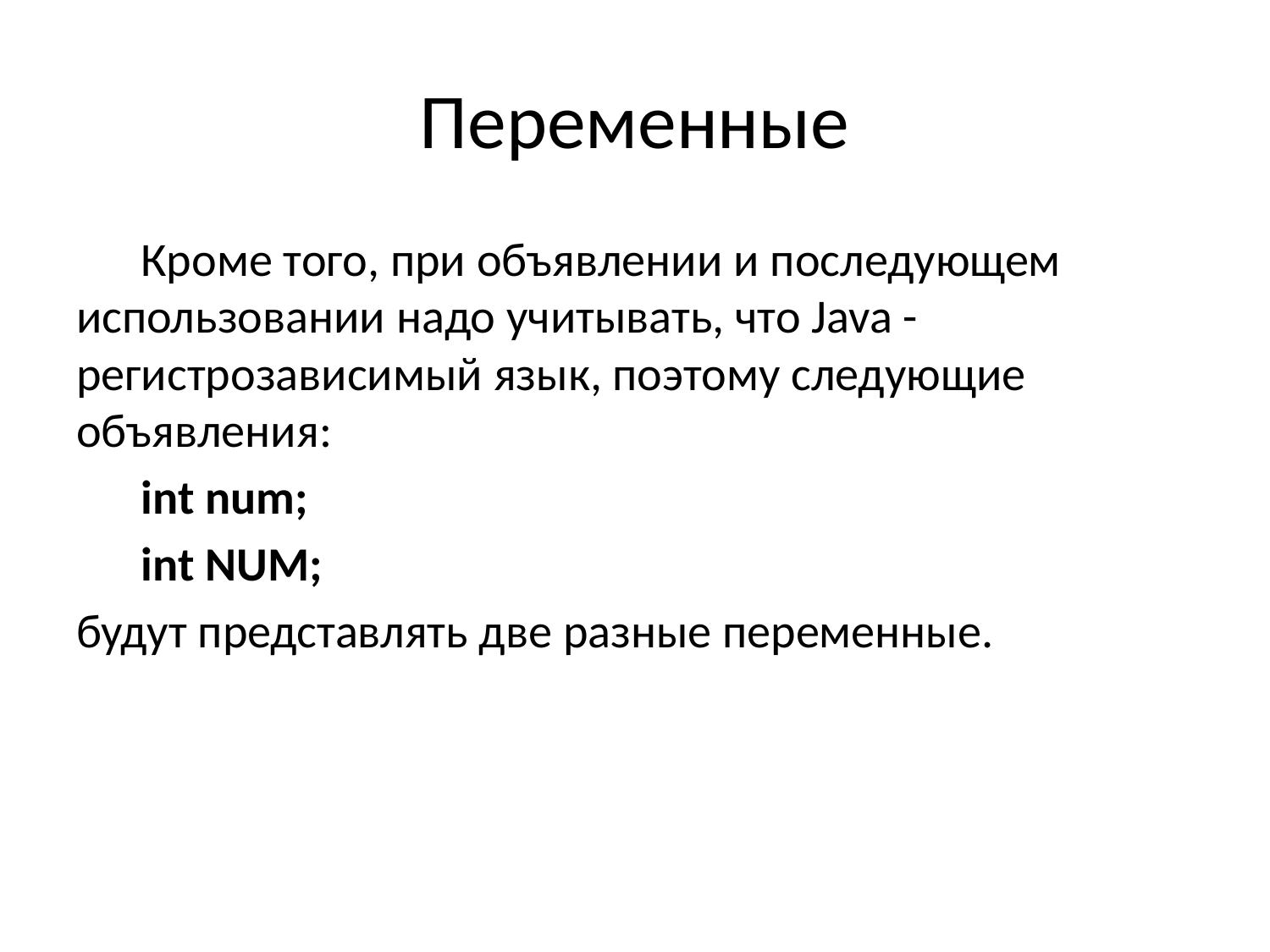

# Переменные
      Кроме того, при объявлении и последующем использовании надо учитывать, что Java - регистрозависимый язык, поэтому следующие объявления:
      int num;
      int NUM;
будут представлять две разные переменные.